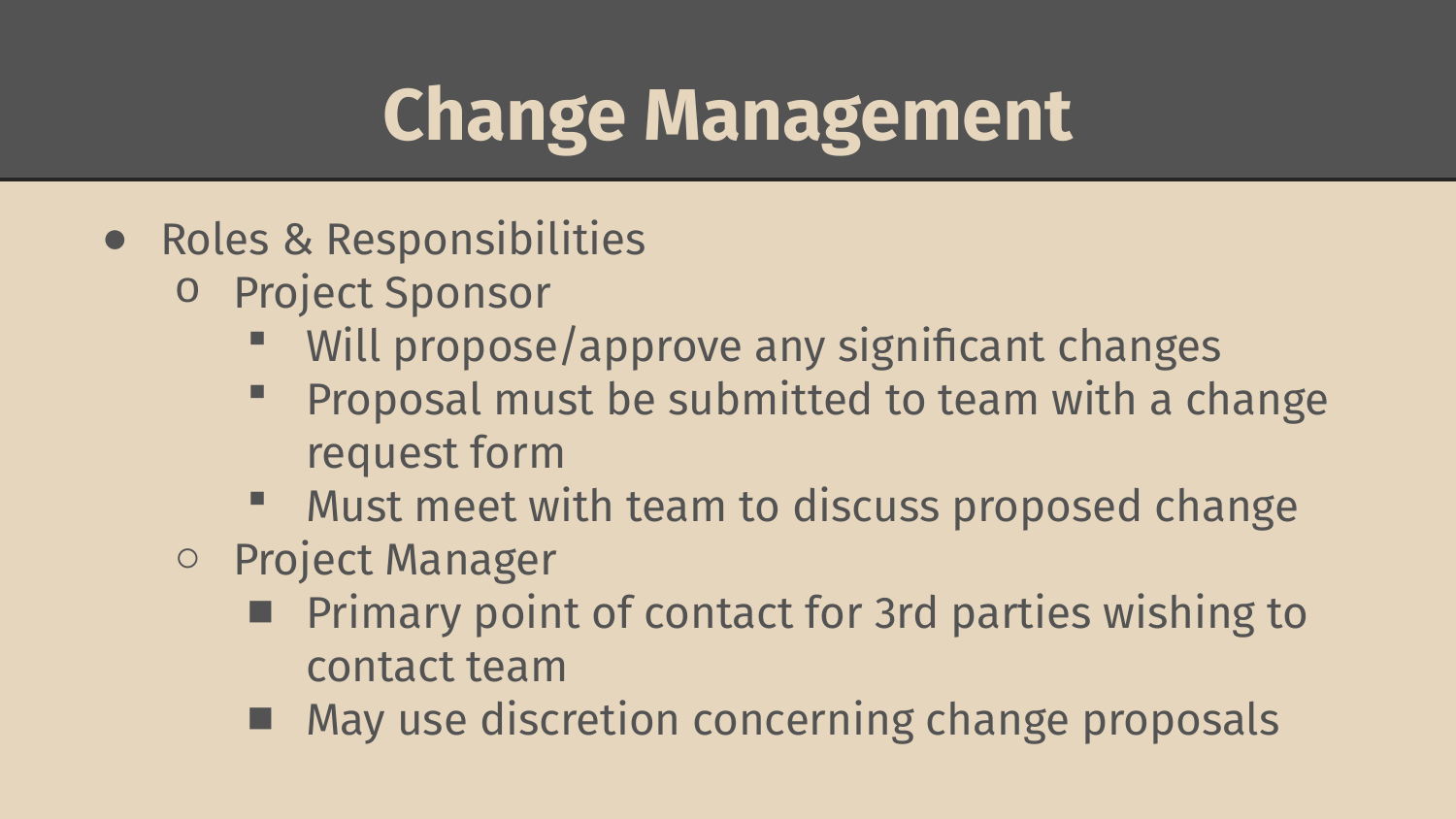

# Change Management
Roles & Responsibilities
Project Sponsor
Will propose/approve any significant changes
Proposal must be submitted to team with a change request form
Must meet with team to discuss proposed change
Project Manager
Primary point of contact for 3rd parties wishing to contact team
May use discretion concerning change proposals